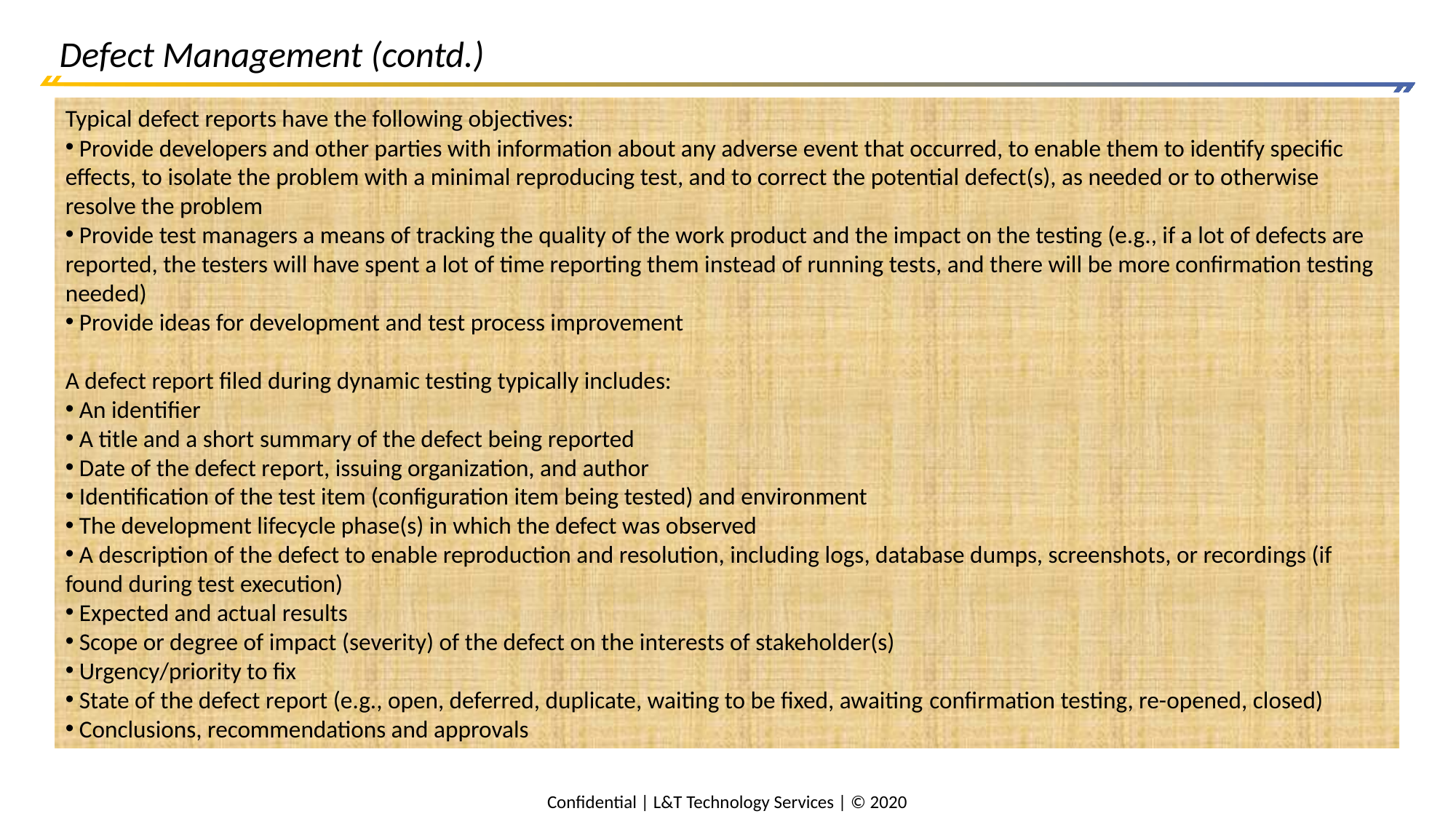

# Defect Management (contd.)
Typical defect reports have the following objectives:
 Provide developers and other parties with information about any adverse event that occurred, to enable them to identify specific effects, to isolate the problem with a minimal reproducing test, and to correct the potential defect(s), as needed or to otherwise resolve the problem
 Provide test managers a means of tracking the quality of the work product and the impact on the testing (e.g., if a lot of defects are reported, the testers will have spent a lot of time reporting them instead of running tests, and there will be more confirmation testing needed)
 Provide ideas for development and test process improvement

A defect report filed during dynamic testing typically includes:
 An identifier
 A title and a short summary of the defect being reported
 Date of the defect report, issuing organization, and author
 Identification of the test item (configuration item being tested) and environment
 The development lifecycle phase(s) in which the defect was observed
 A description of the defect to enable reproduction and resolution, including logs, database dumps, screenshots, or recordings (if found during test execution)
 Expected and actual results
 Scope or degree of impact (severity) of the defect on the interests of stakeholder(s)
 Urgency/priority to fix
 State of the defect report (e.g., open, deferred, duplicate, waiting to be fixed, awaiting confirmation testing, re-opened, closed)
 Conclusions, recommendations and approvals